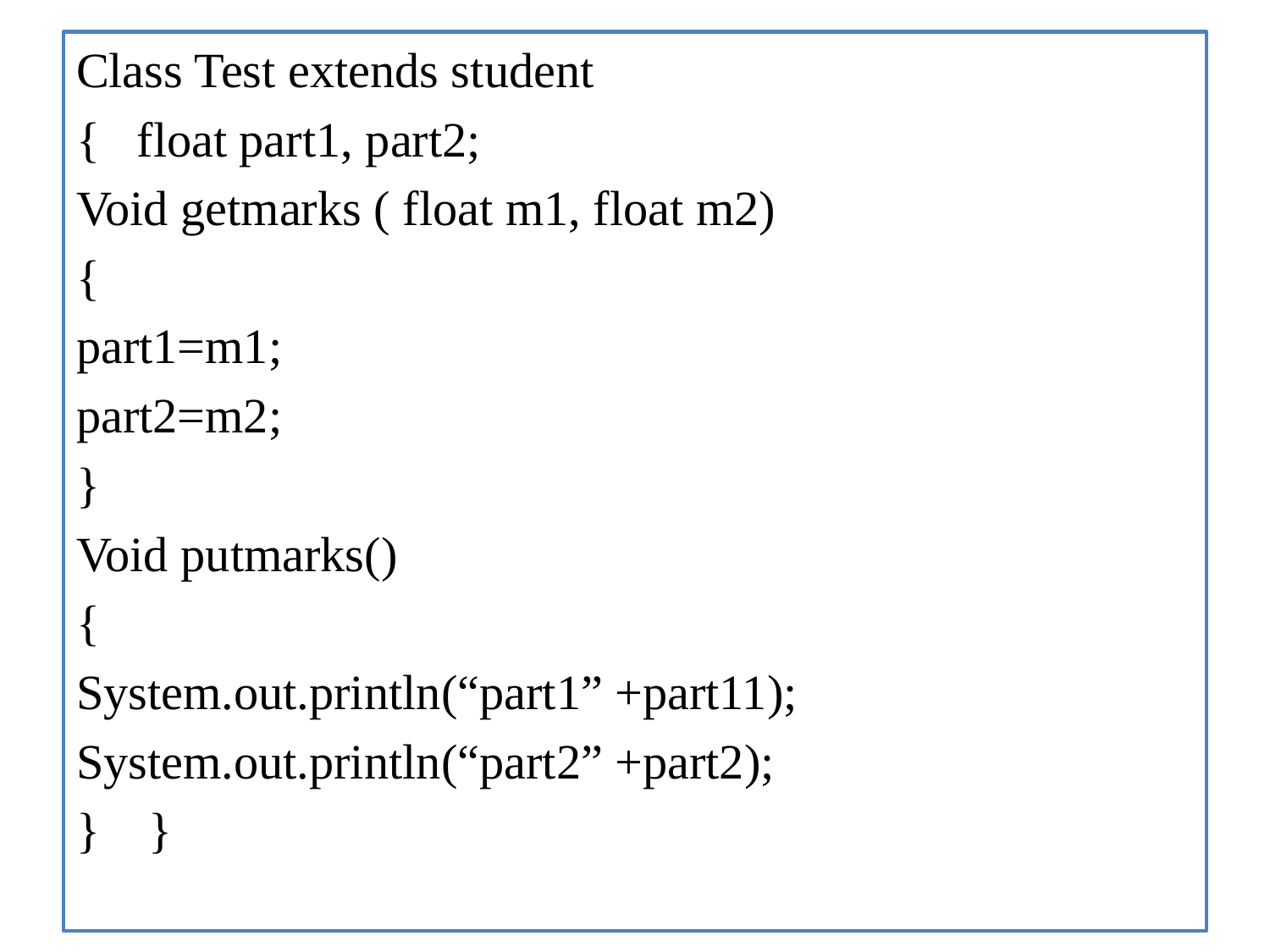

Class Test extends student
{   float part1, part2;
Void getmarks ( float m1, float m2)
{
part1=m1;
part2=m2;
}
Void putmarks()
{
System.out.println(“part1” +part11);
System.out.println(“part2” +part2);
}    }